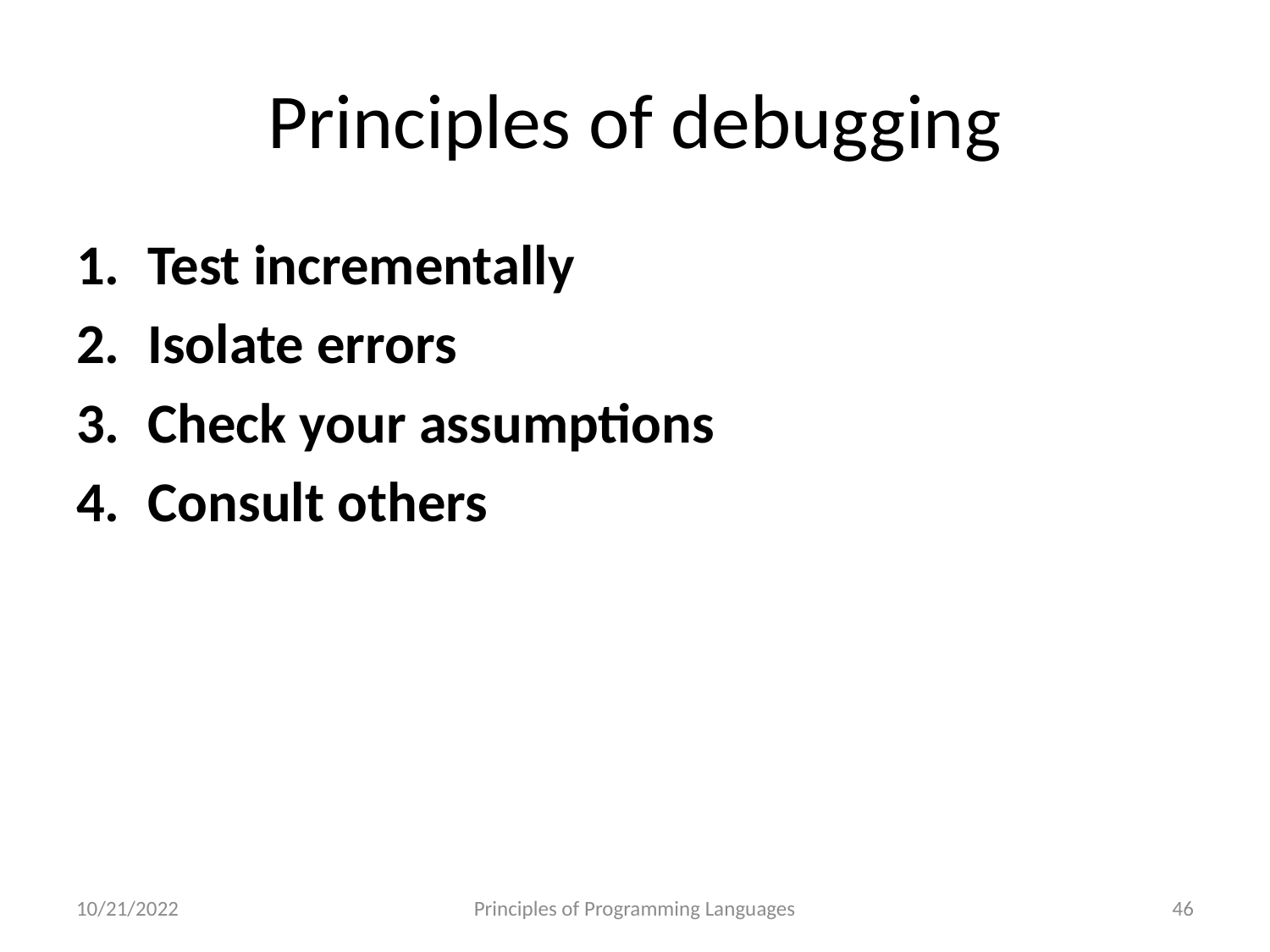

# Principles of debugging
Test incrementally
Isolate errors
Check your assumptions
Consult others
10/21/2022
Principles of Programming Languages
46